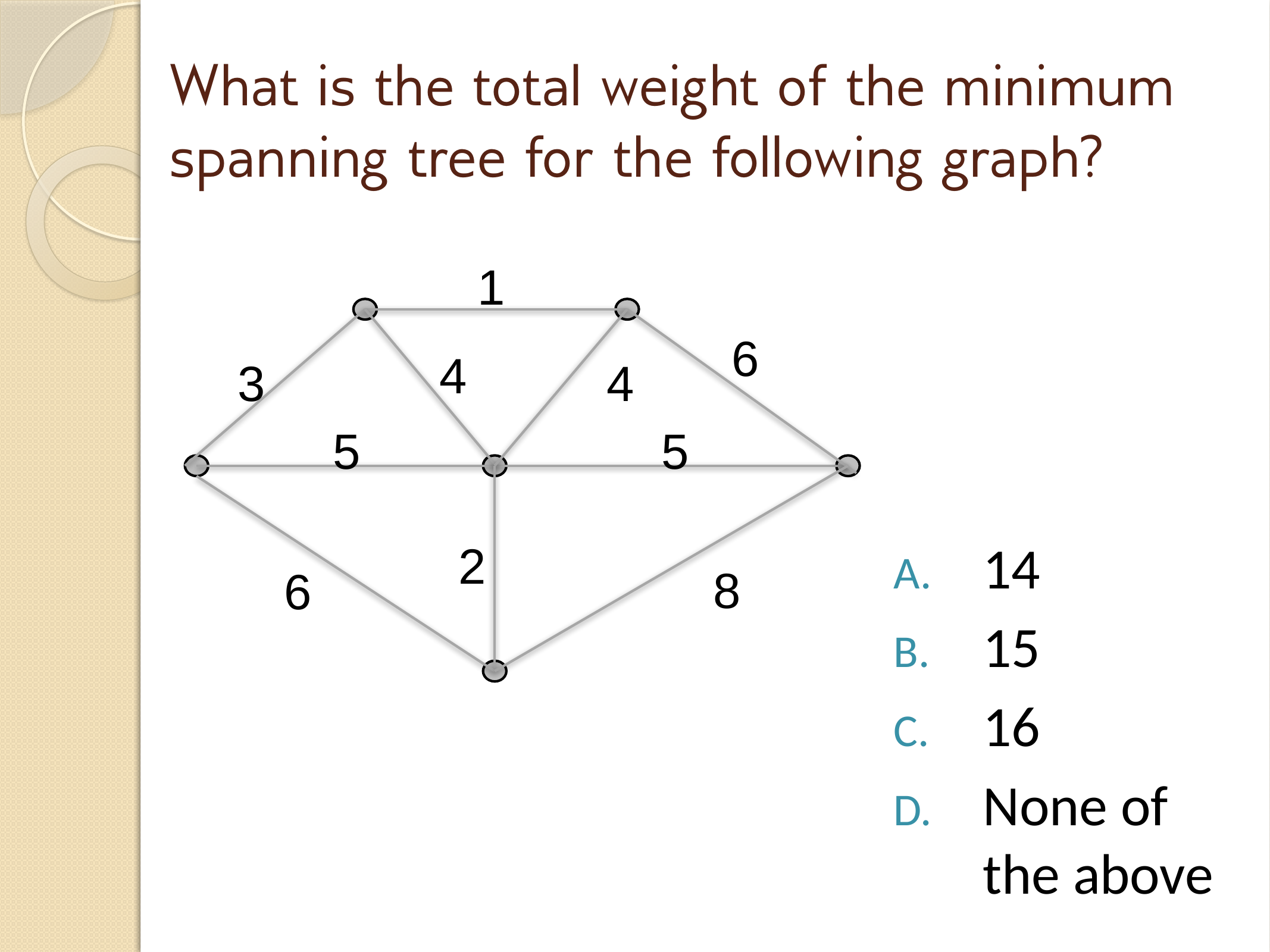

# What is the total weight of the minimum spanning tree for the following graph?
1

6
4
3
4
5
5

2
8
6

14
15
16
None of the above